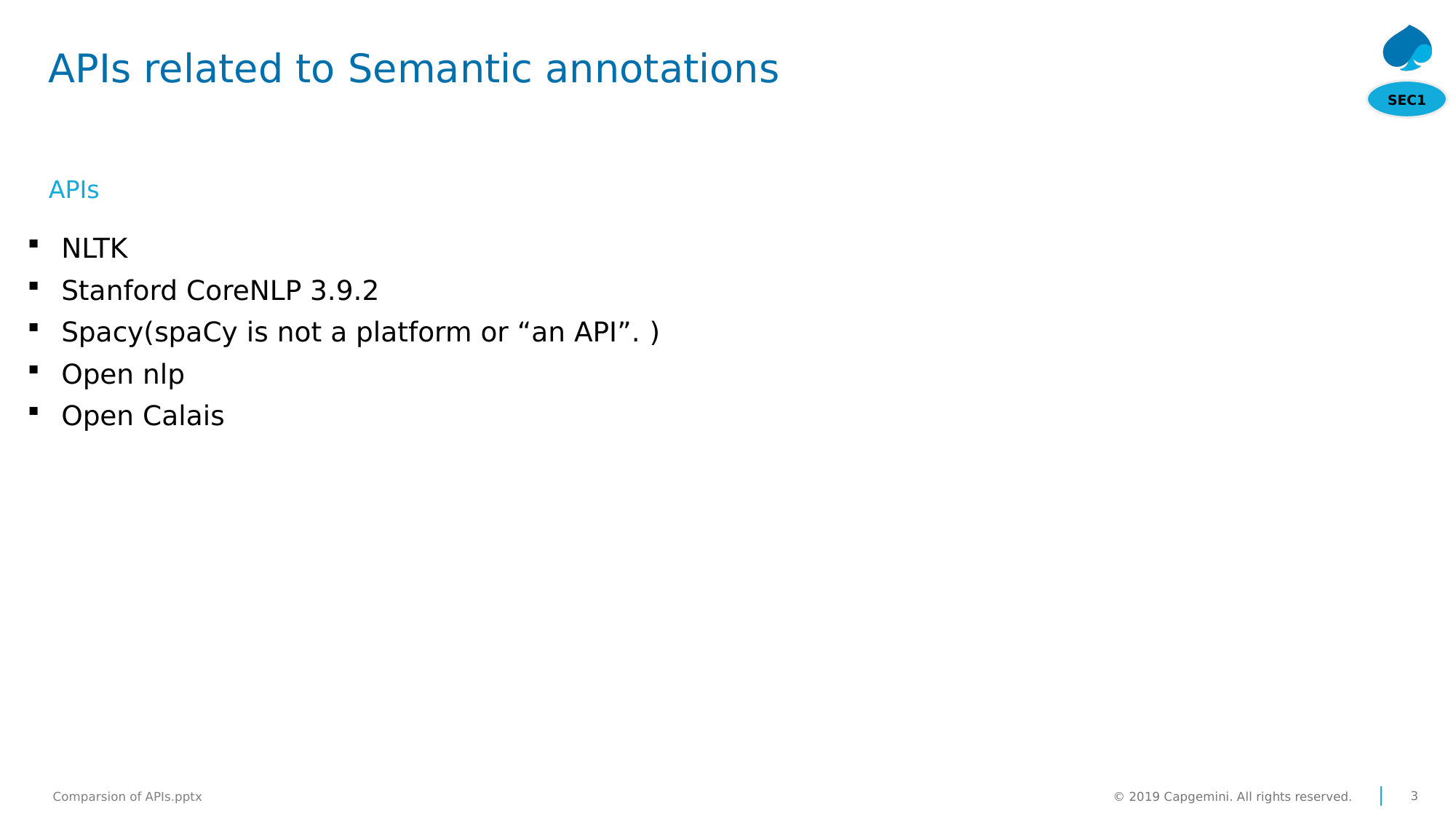

# APIs related to Semantic annotations
SEC1
APIs
NLTK
Stanford CoreNLP 3.9.2
Spacy(spaCy is not a platform or “an API”. )
Open nlp
Open Calais

© 2019 Capgemini. All rights reserved.
3